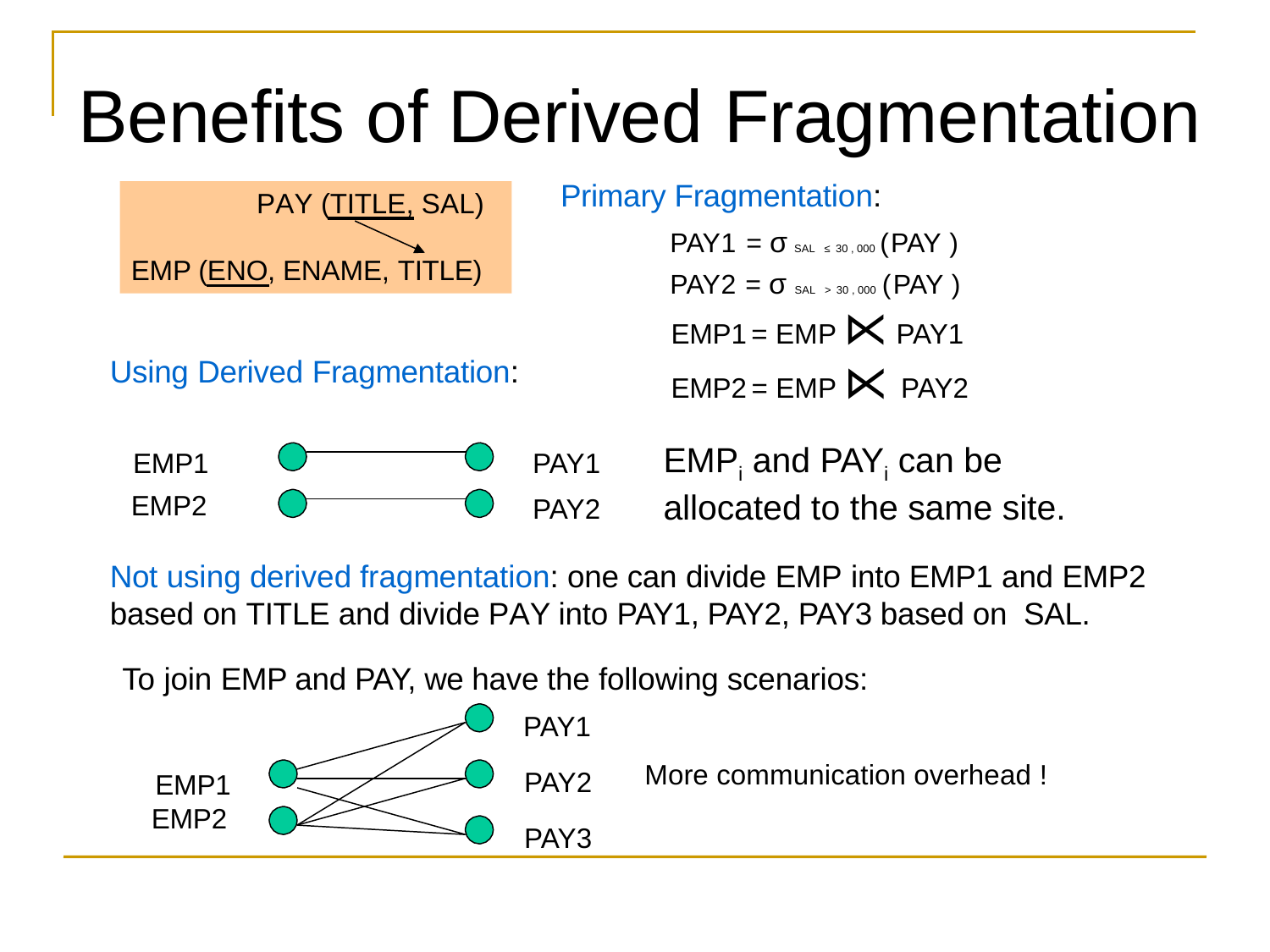

Benefits of Derived Fragmentation
Primary Fragmentation:

PAY1   = σ SAL   ≤   30 , 000 (PAY )
PAY2  = σ SAL   >  30 , 000  (PAY )

PAY (TITLE, SAL)

EMP (ENO, ENAME, TITLE)

EMP1 = EMP ⋉ PAY1
EMP2 = EMP ⋉ PAY2
Using Derived Fragmentation:
PAY1 PAY2
EMP1 EMP2
EMPi and PAYi can be allocated to the same site.

Not using derived fragmentation: one can divide EMP into EMP1 and EMP2 based on TITLE and divide PAY into PAY1, PAY2, PAY3 based on  SAL.
To join EMP and PAY, we have the following scenarios:

PAY1PAY2 PAY3

More communication overhead !

EMP1 EMP2